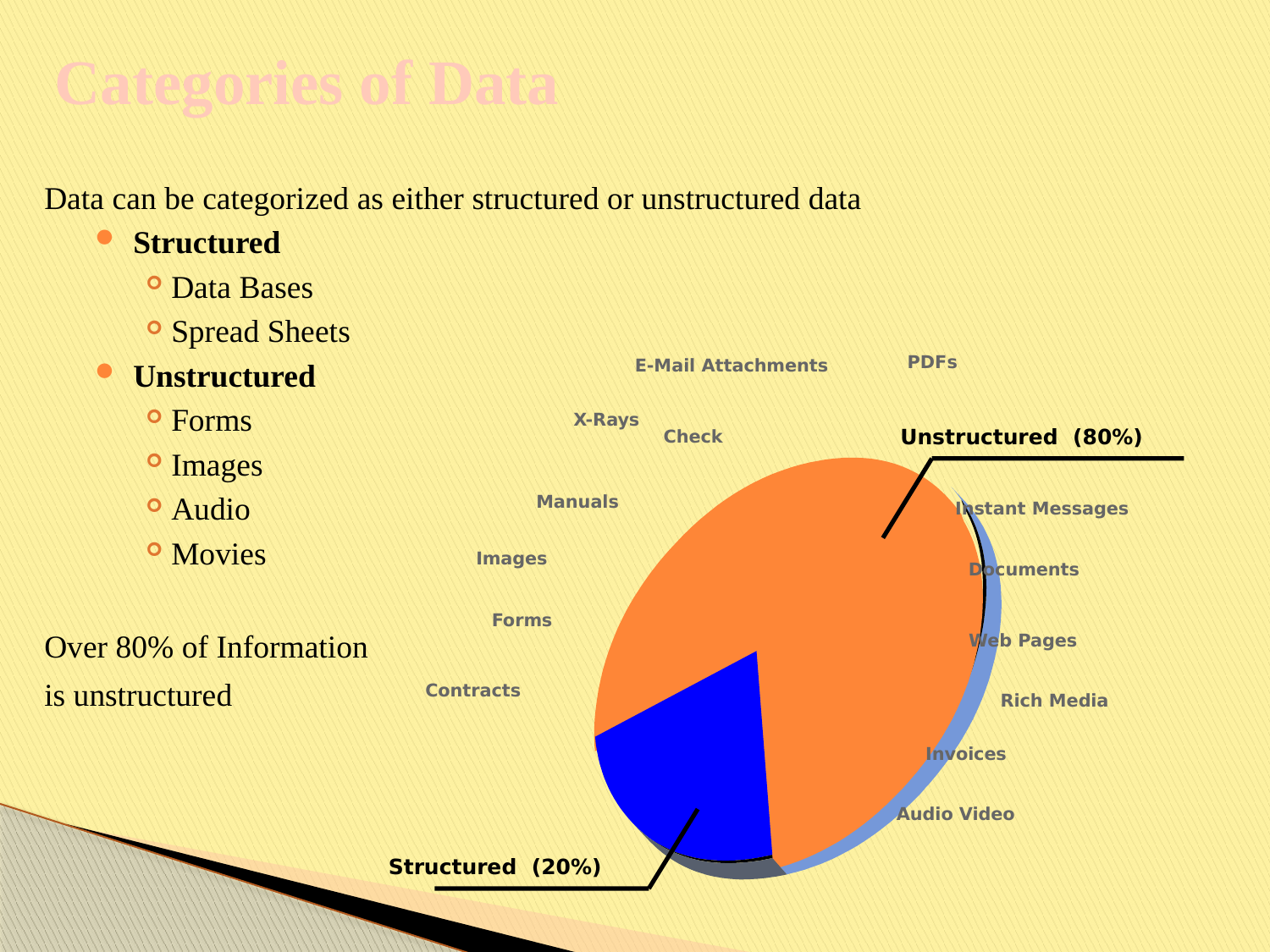

# Categories of Data
Data can be categorized as either structured or unstructured data
Structured
Data Bases
Spread Sheets
Unstructured
Forms
Images
Audio
Movies

Over 80% of Information
is unstructured

PDFs
E-Mail Attachments
X-Rays
Unstructured  (80%)
Check

Manuals
Instant Messages

Images
Documents
Forms
Web Pages

Contracts
Rich Media
Invoices
Audio Video

Structured  (20%)